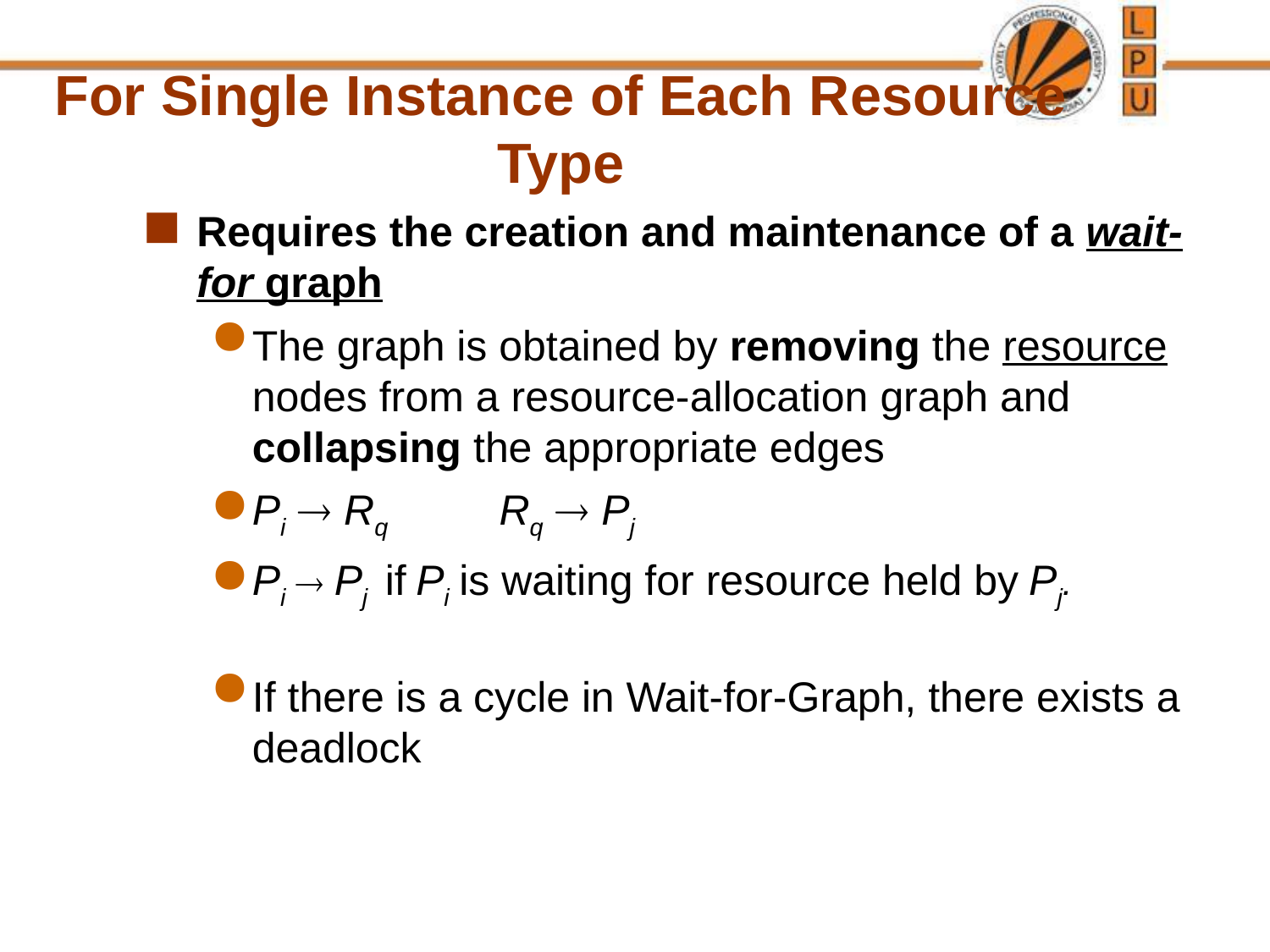

For Single Instance of Each Resource Type
Requires the creation and maintenance of a wait-for graph
The graph is obtained by removing the resource nodes from a resource-allocation graph and collapsing the appropriate edges
Pi → Rq		  Rq → Pj
Pi → Pj   if Pi is waiting for resource held by Pj.

If there is a cycle in Wait-for-Graph, there exists a deadlock